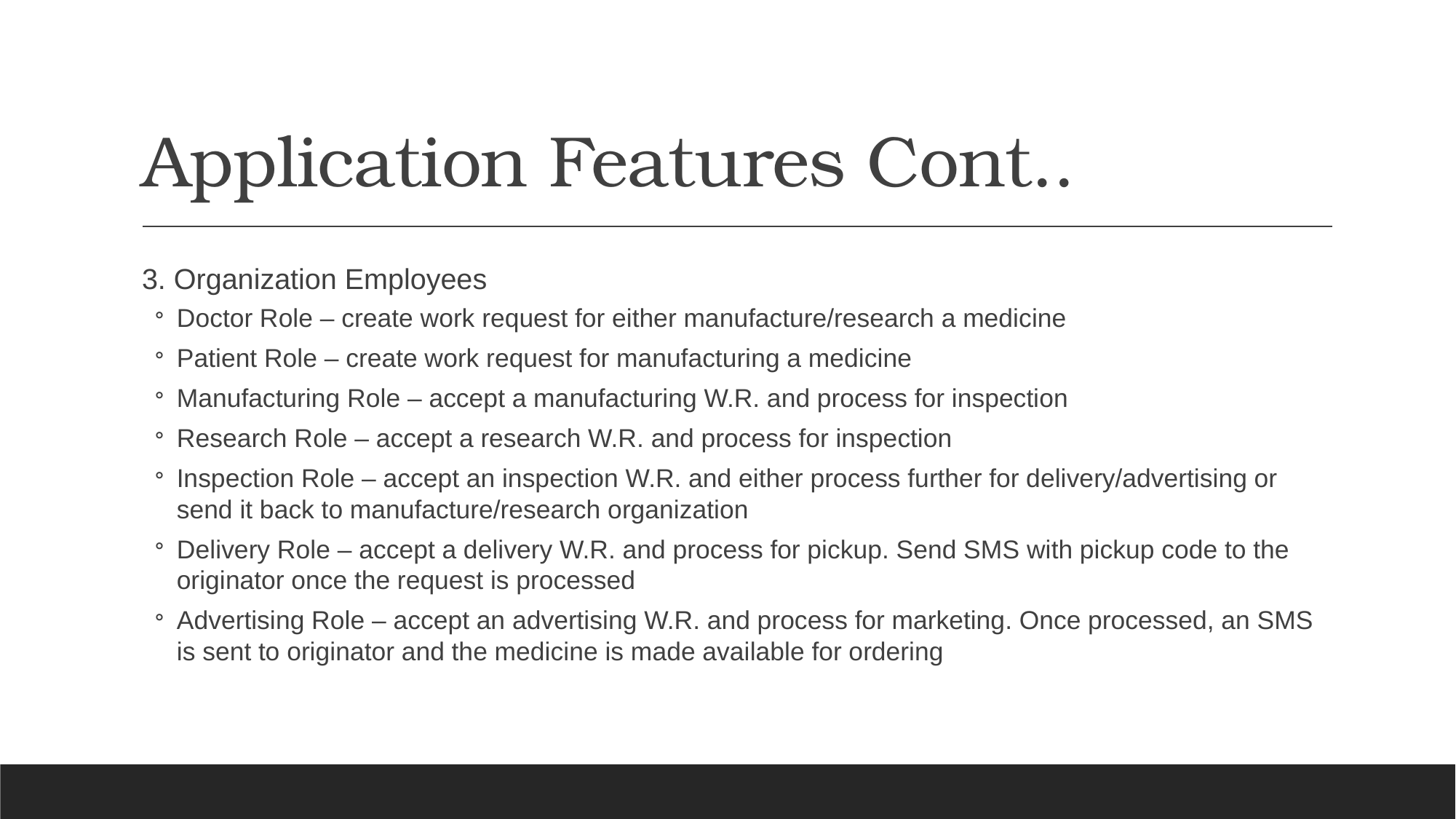

# Application Features Cont..
3. Organization Employees
Doctor Role – create work request for either manufacture/research a medicine
Patient Role – create work request for manufacturing a medicine
Manufacturing Role – accept a manufacturing W.R. and process for inspection
Research Role – accept a research W.R. and process for inspection
Inspection Role – accept an inspection W.R. and either process further for delivery/advertising or send it back to manufacture/research organization
Delivery Role – accept a delivery W.R. and process for pickup. Send SMS with pickup code to the originator once the request is processed
Advertising Role – accept an advertising W.R. and process for marketing. Once processed, an SMS is sent to originator and the medicine is made available for ordering